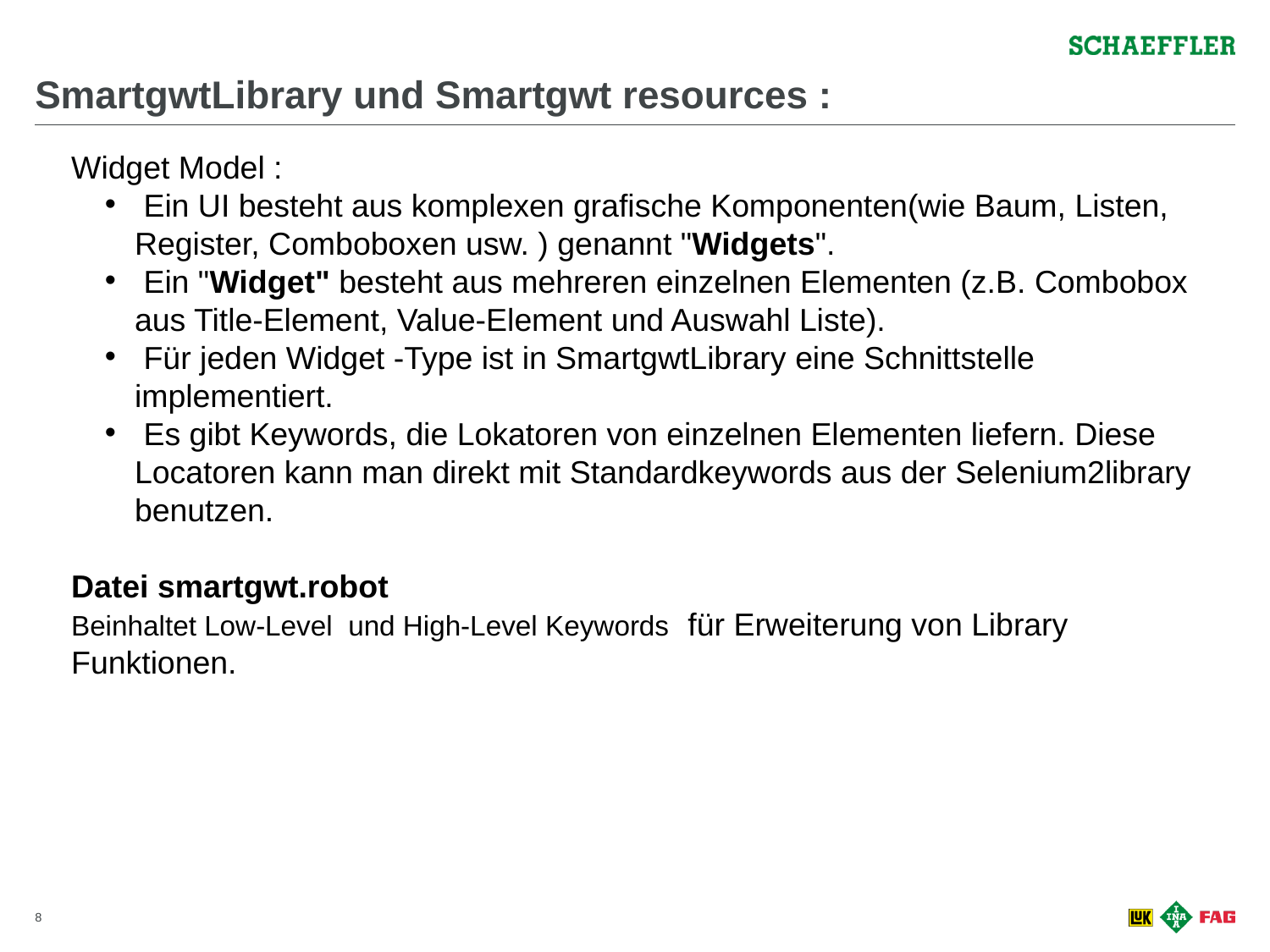

# SmartgwtLibrary und Smartgwt resources :
Widget Model :
 Ein UI besteht aus komplexen grafische Komponenten(wie Baum, Listen, Register, Comboboxen usw. ) genannt "Widgets".
 Ein "Widget" besteht aus mehreren einzelnen Elementen (z.B. Combobox aus Title-Element, Value-Element und Auswahl Liste).
 Für jeden Widget -Type ist in SmartgwtLibrary eine Schnittstelle implementiert.
 Es gibt Keywords, die Lokatoren von einzelnen Elementen liefern. Diese Locatoren kann man direkt mit Standardkeywords aus der Selenium2library benutzen.

Datei smartgwt.robot
Beinhaltet Low-Level  und High-Level Keywords  für Erweiterung von Library Funktionen.

8